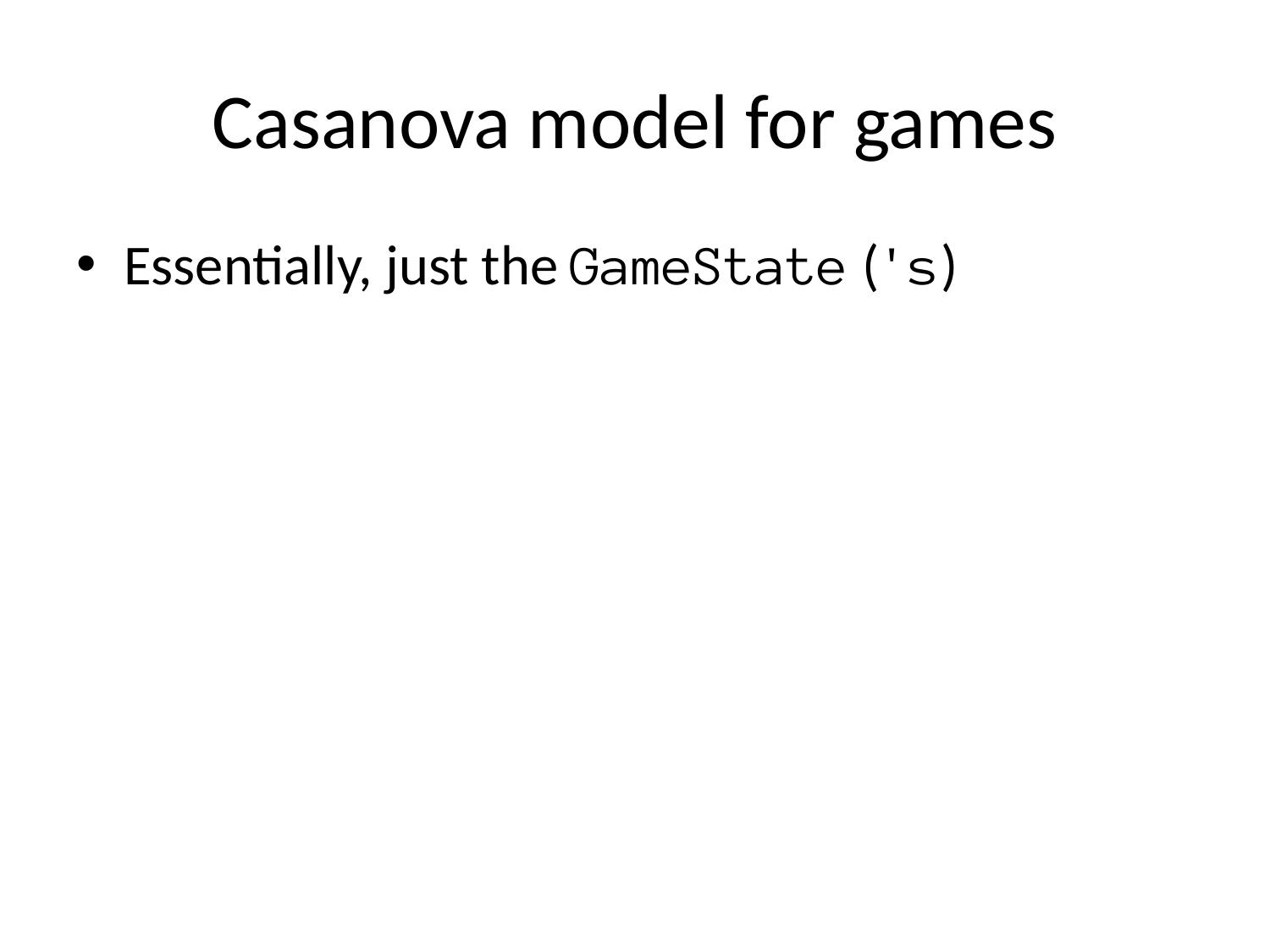

# Casanova model for games
Essentially, just the GameState ('s)